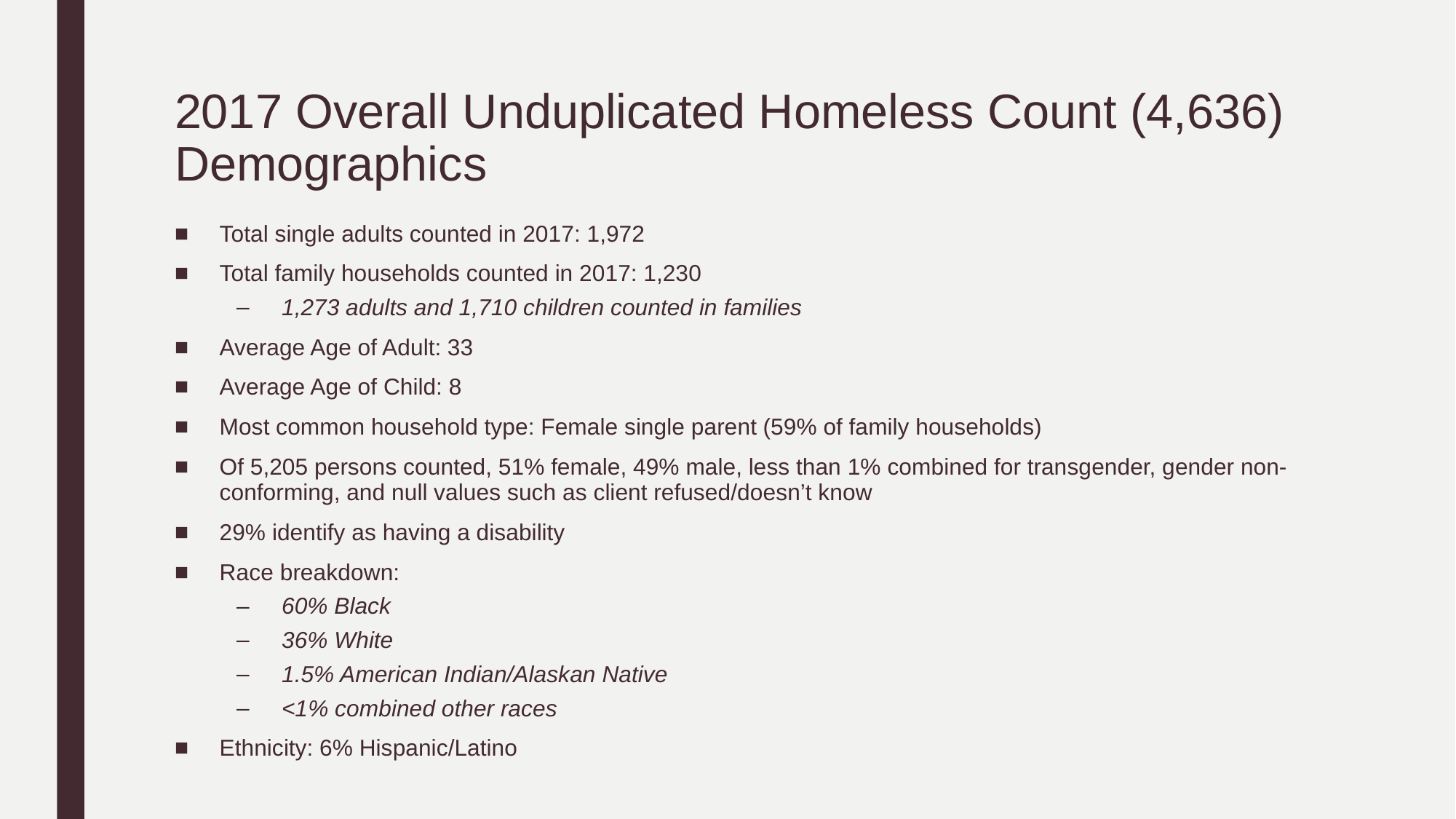

# 2017 Overall Unduplicated Homeless Count (4,636) Demographics
Total single adults counted in 2017: 1,972
Total family households counted in 2017: 1,230
1,273 adults and 1,710 children counted in families
Average Age of Adult: 33
Average Age of Child: 8
Most common household type: Female single parent (59% of family households)
Of 5,205 persons counted, 51% female, 49% male, less than 1% combined for transgender, gender non-conforming, and null values such as client refused/doesn’t know
29% identify as having a disability
Race breakdown:
60% Black
36% White
1.5% American Indian/Alaskan Native
<1% combined other races
Ethnicity: 6% Hispanic/Latino